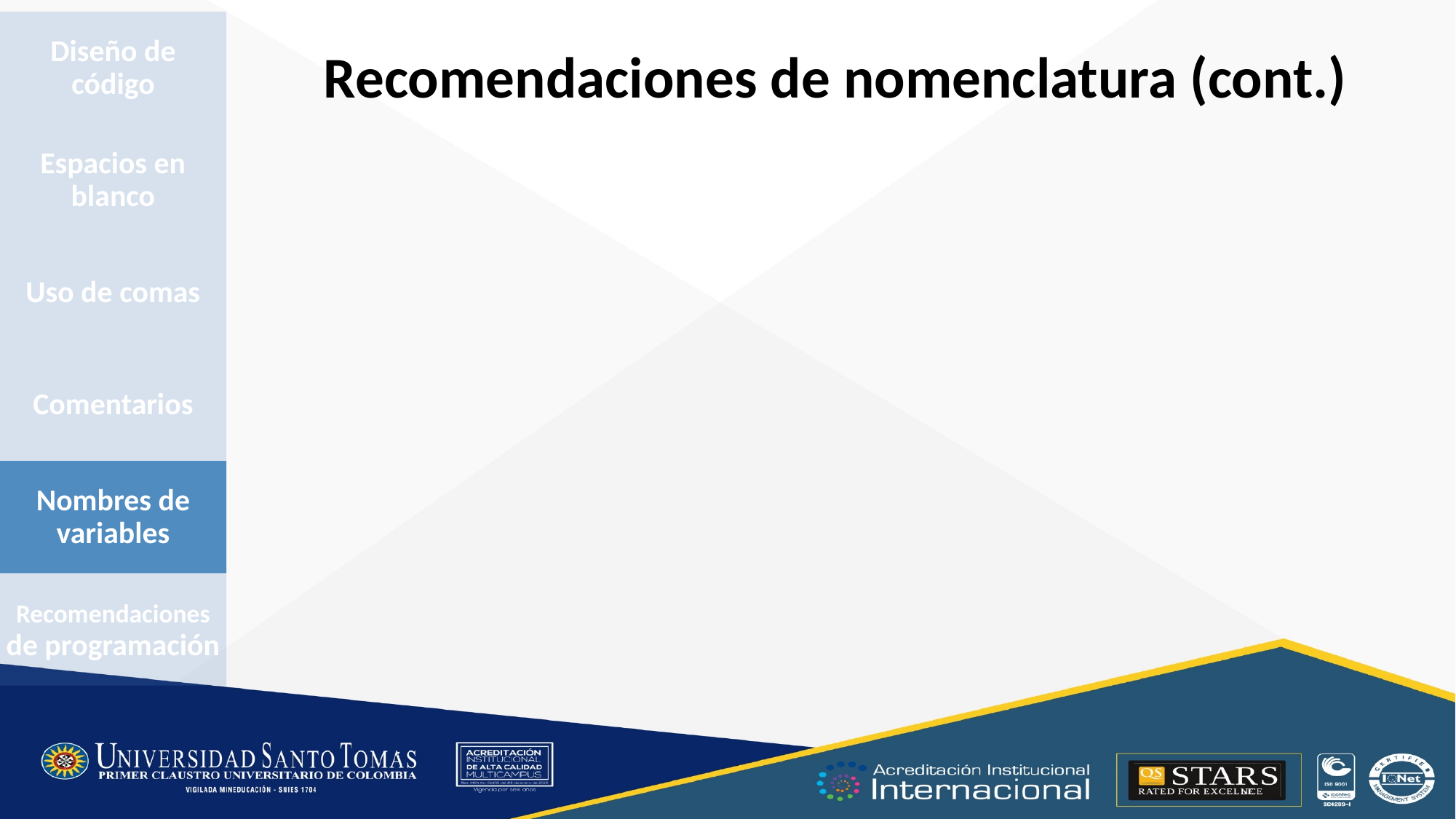

Diseño de código
# Recomendaciones de nomenclatura (cont.)
Espacios en blanco

Uso de comas
Comentarios
Nombres de variables
Recomendaciones de programación